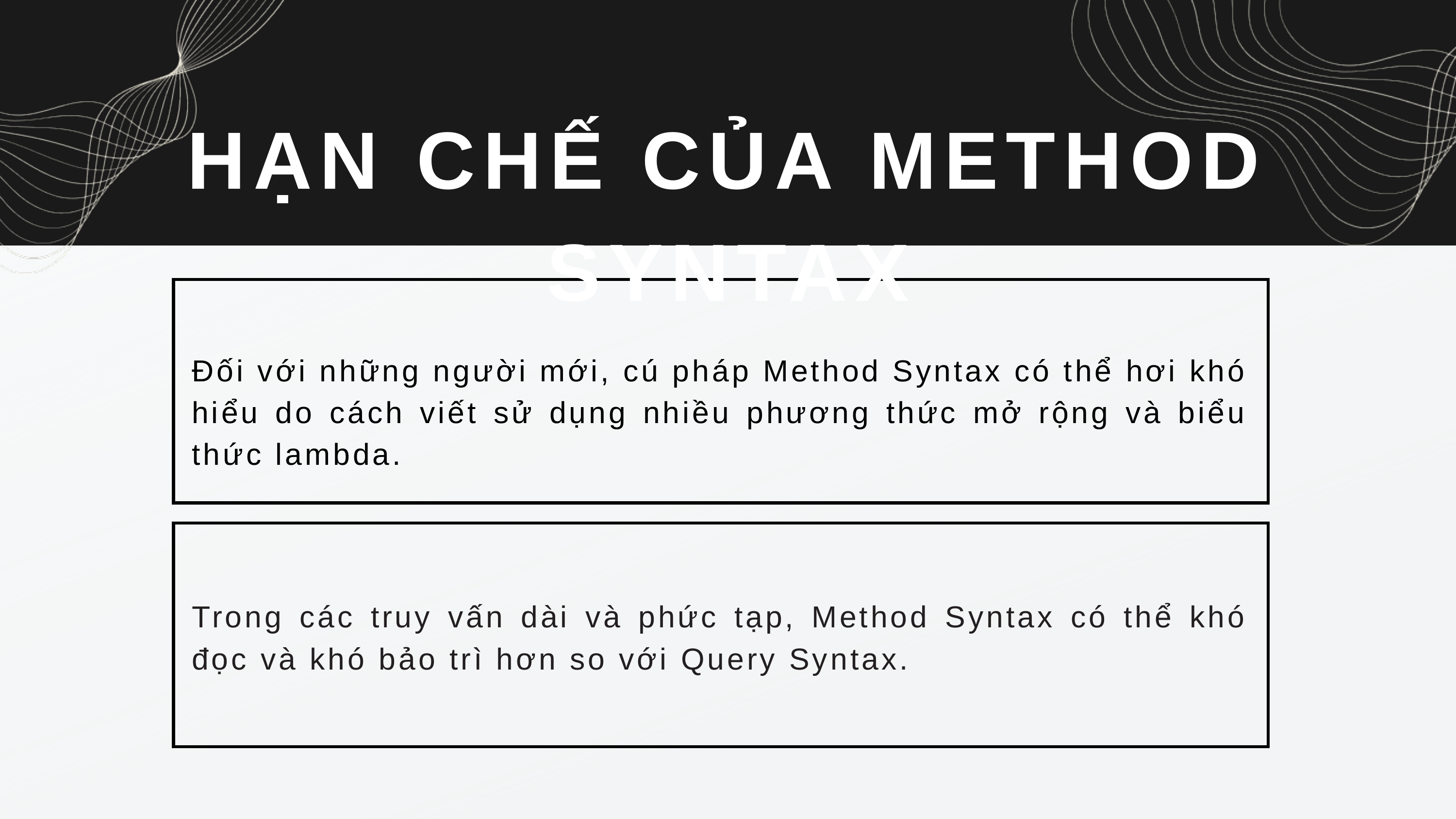

HẠN CHẾ CỦA METHOD SYNTAX

Đối với những người mới, cú pháp Method Syntax có thể hơi khó hiểu do cách viết sử dụng nhiều phương thức mở rộng và biểu thức lambda.

Trong các truy vấn dài và phức tạp, Method Syntax có thể khó đọc và khó bảo trì hơn so với Query Syntax.